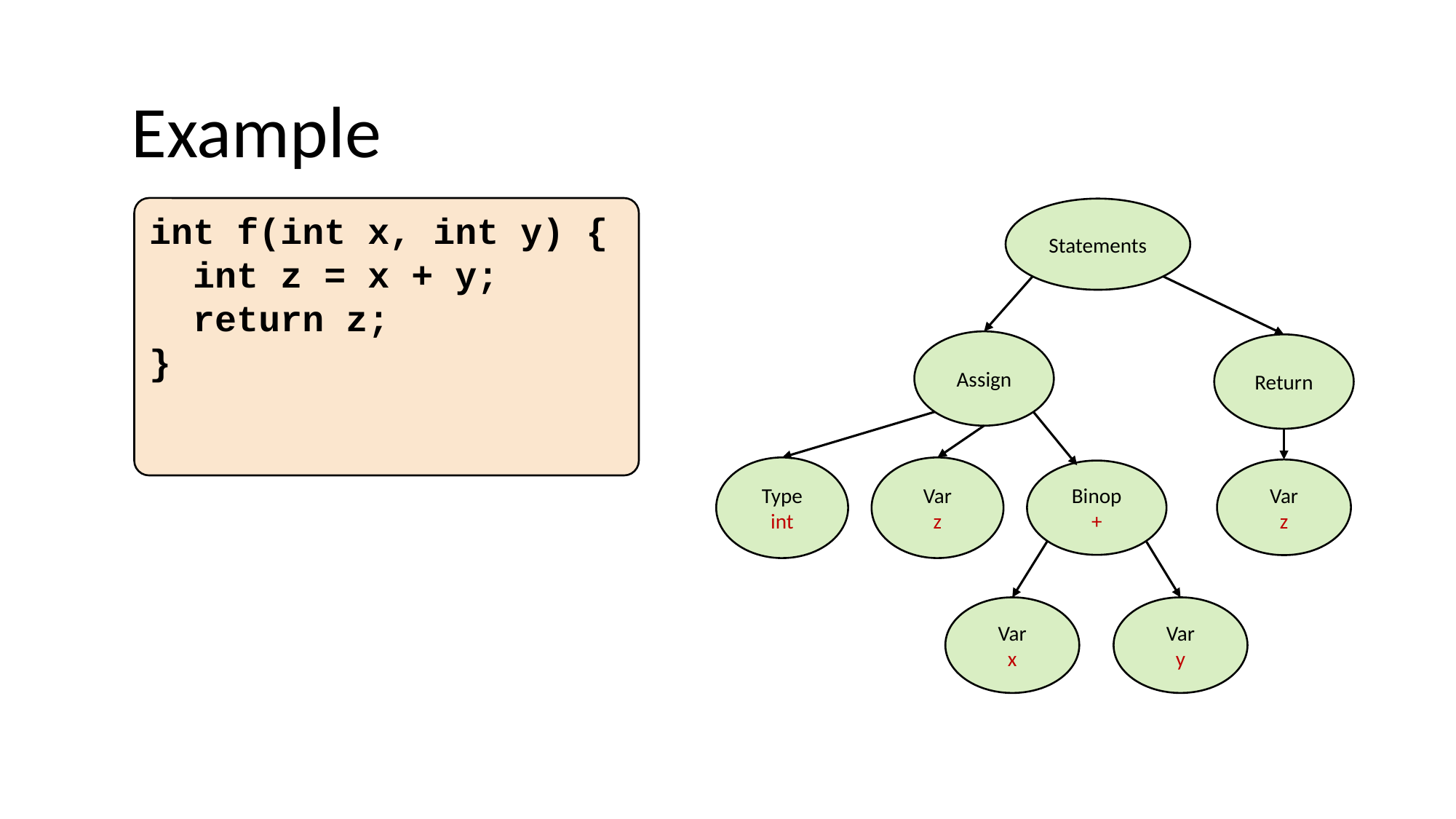

Example
int f(int x, int y) {
  int z = x + y;
  return z;
}
Statements
Assign
Return
Type
int
Var
z
Var
z
Binop
+
Var
x
Var
y